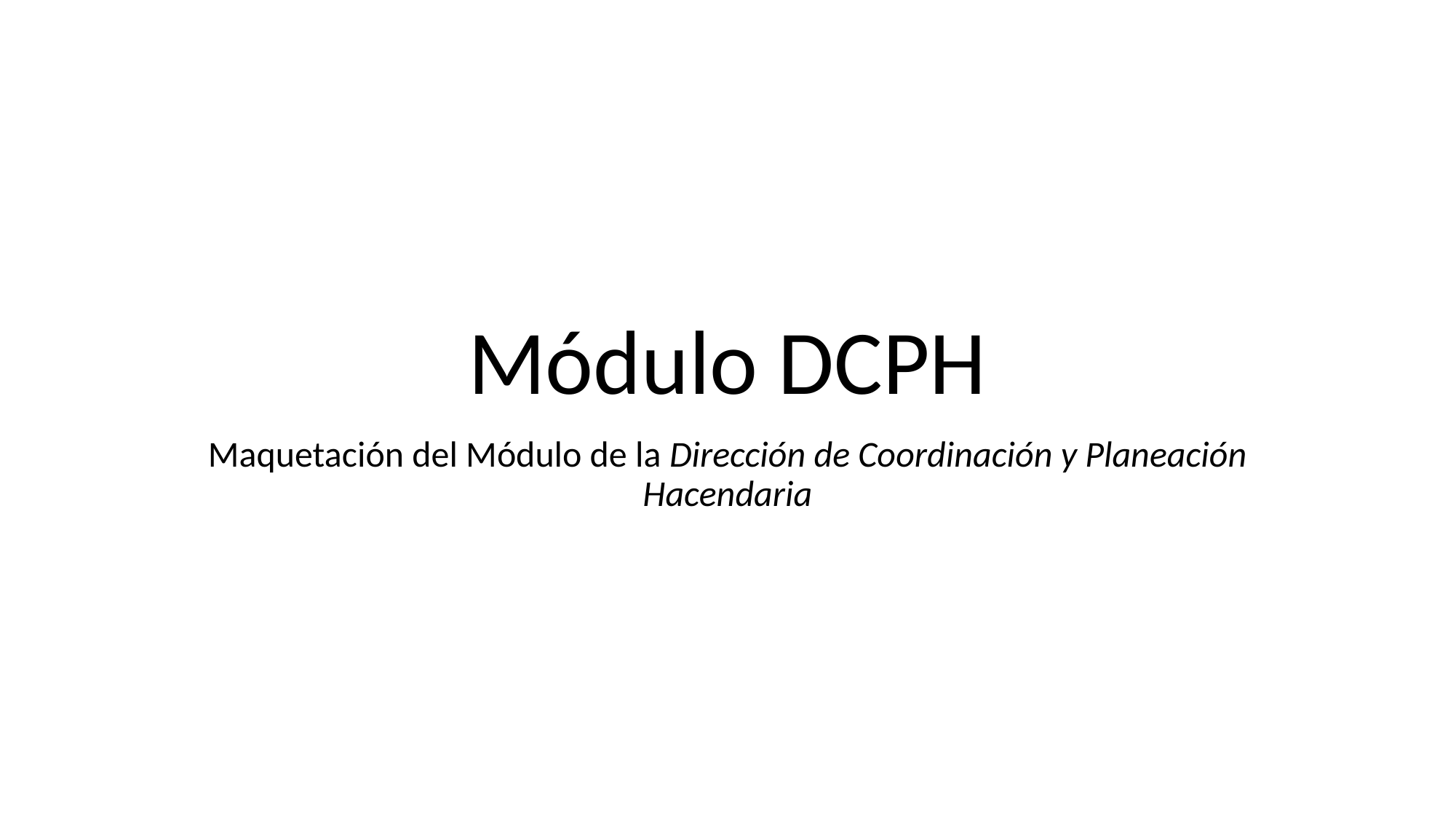

# Módulo DCPH
Maquetación del Módulo de la Dirección de Coordinación y Planeación Hacendaria